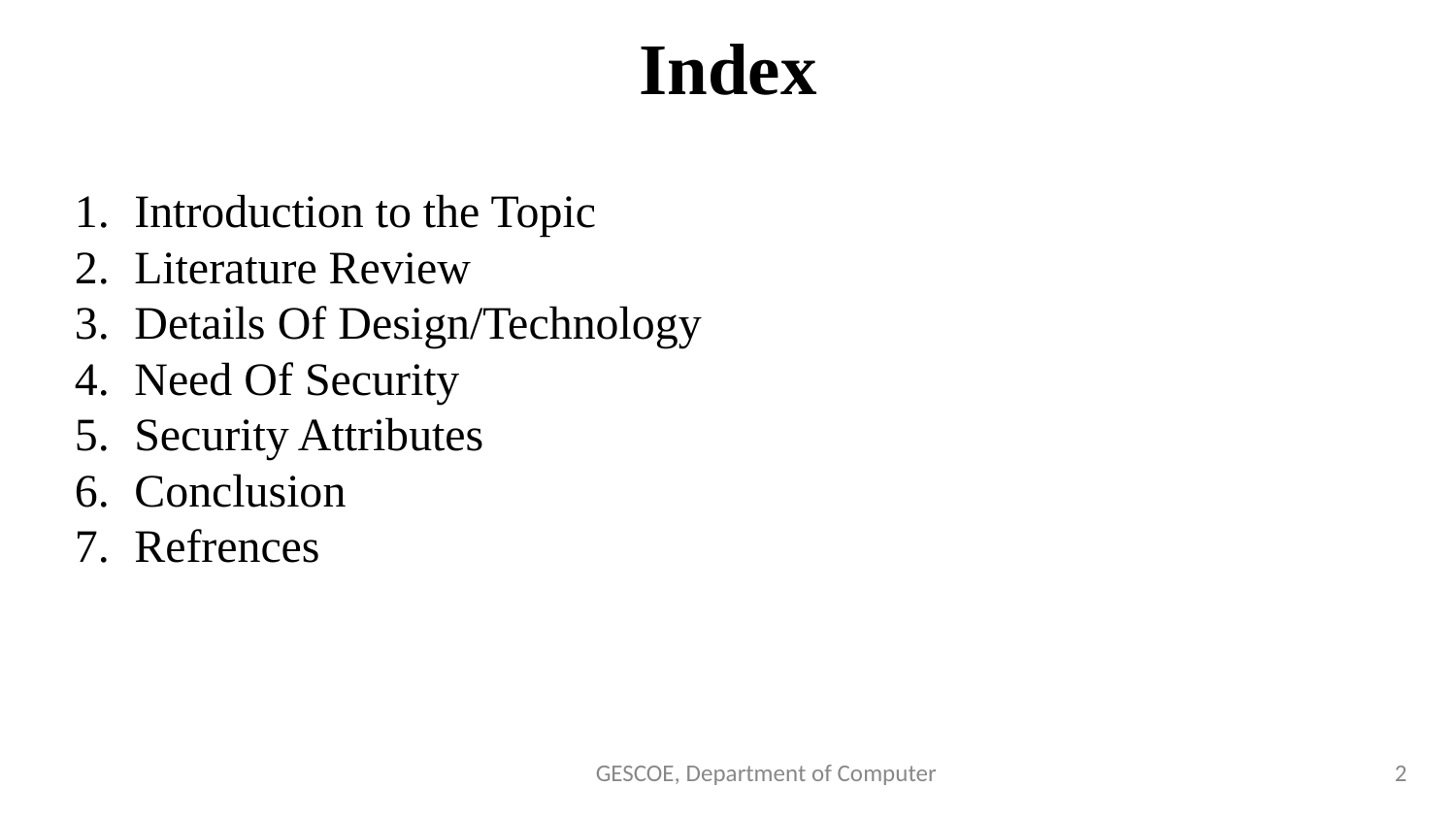

Index

Introduction to the Topic
Literature Review
Details Of Design/Technology
Need Of Security
Security Attributes
Conclusion
Refrences

GESCOE, Department of Computer
2